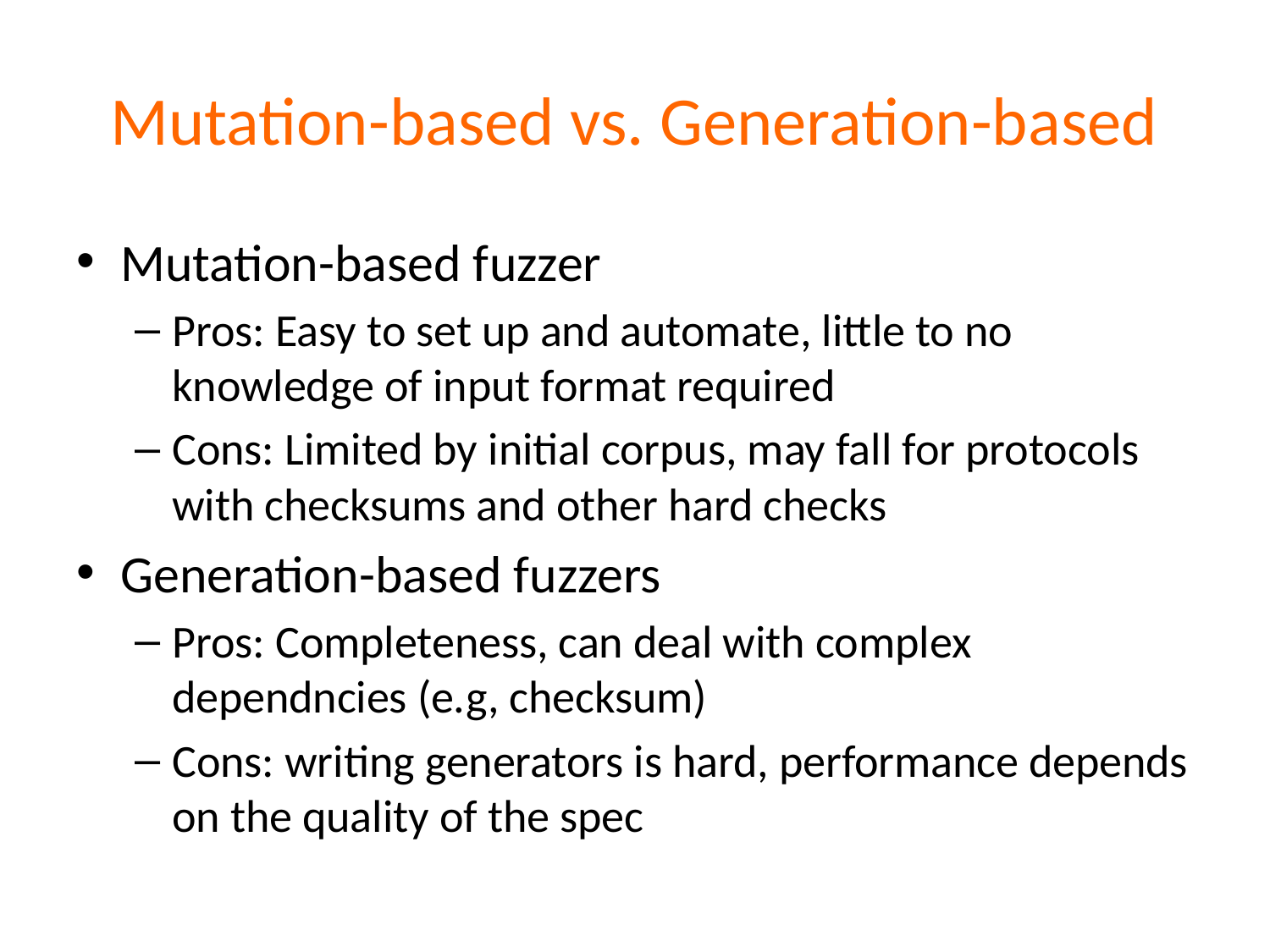

# Mutation-based vs. Generation-based
Mutation-based fuzzer
Pros: Easy to set up and automate, little to no knowledge of input format required
Cons: Limited by initial corpus, may fall for protocols with checksums and other hard checks
Generation-based fuzzers
Pros: Completeness, can deal with complex dependncies (e.g, checksum)
Cons: writing generators is hard, performance depends on the quality of the spec